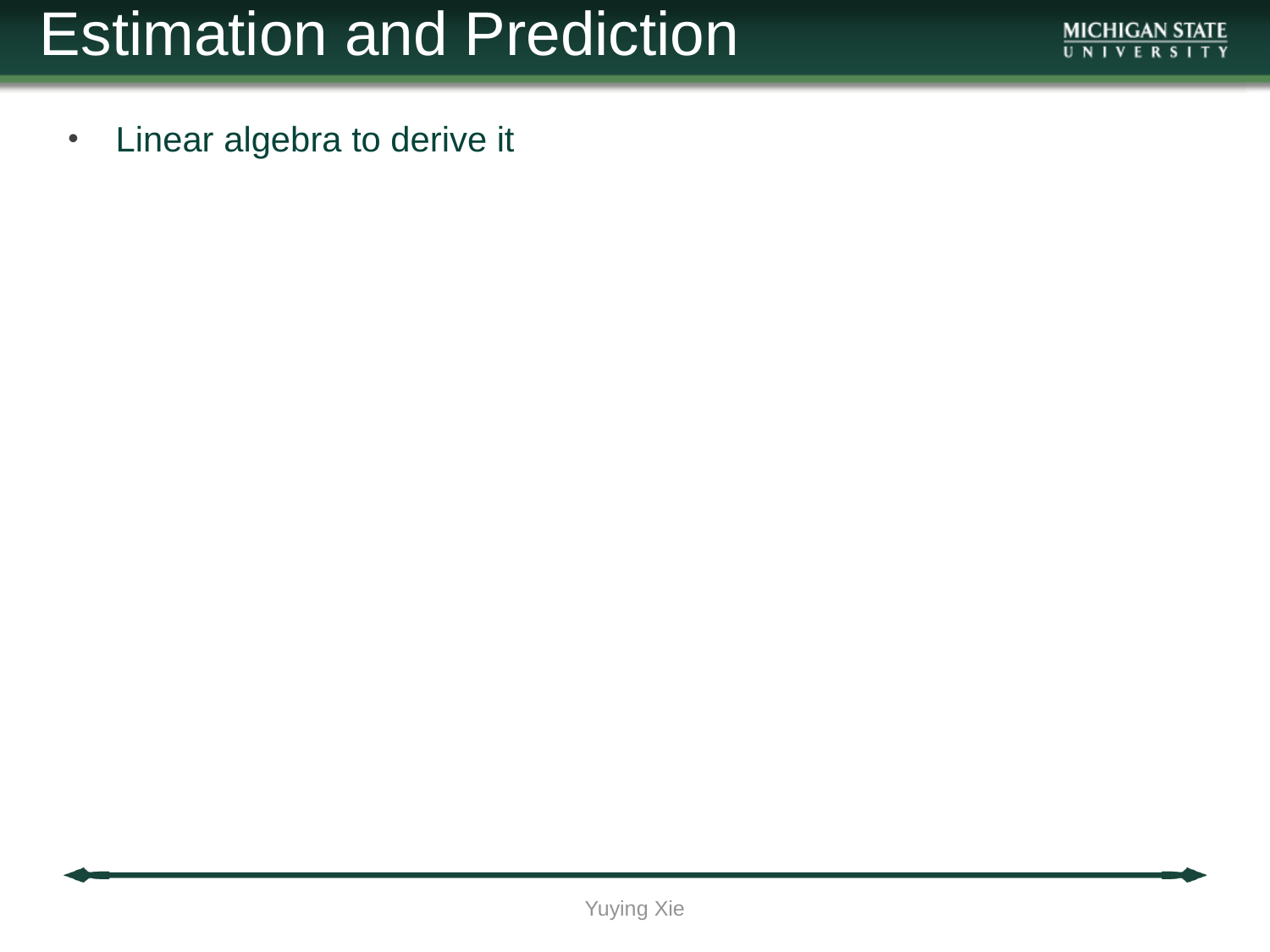

Estimation and Prediction
Linear algebra to derive it

Yuying Xie